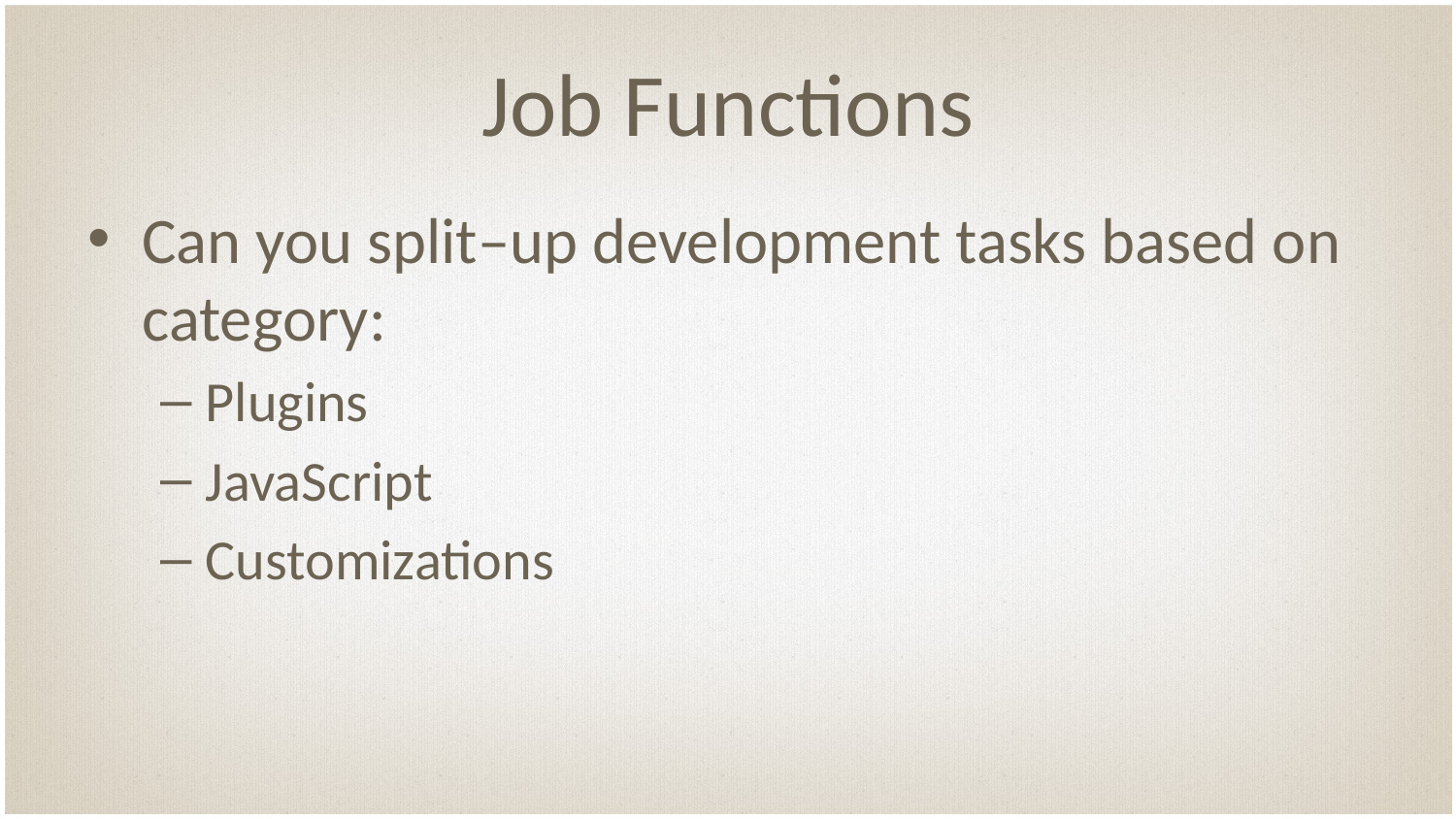

# Job Functions
Can you split–up development tasks based on category:
Plugins
JavaScript
Customizations